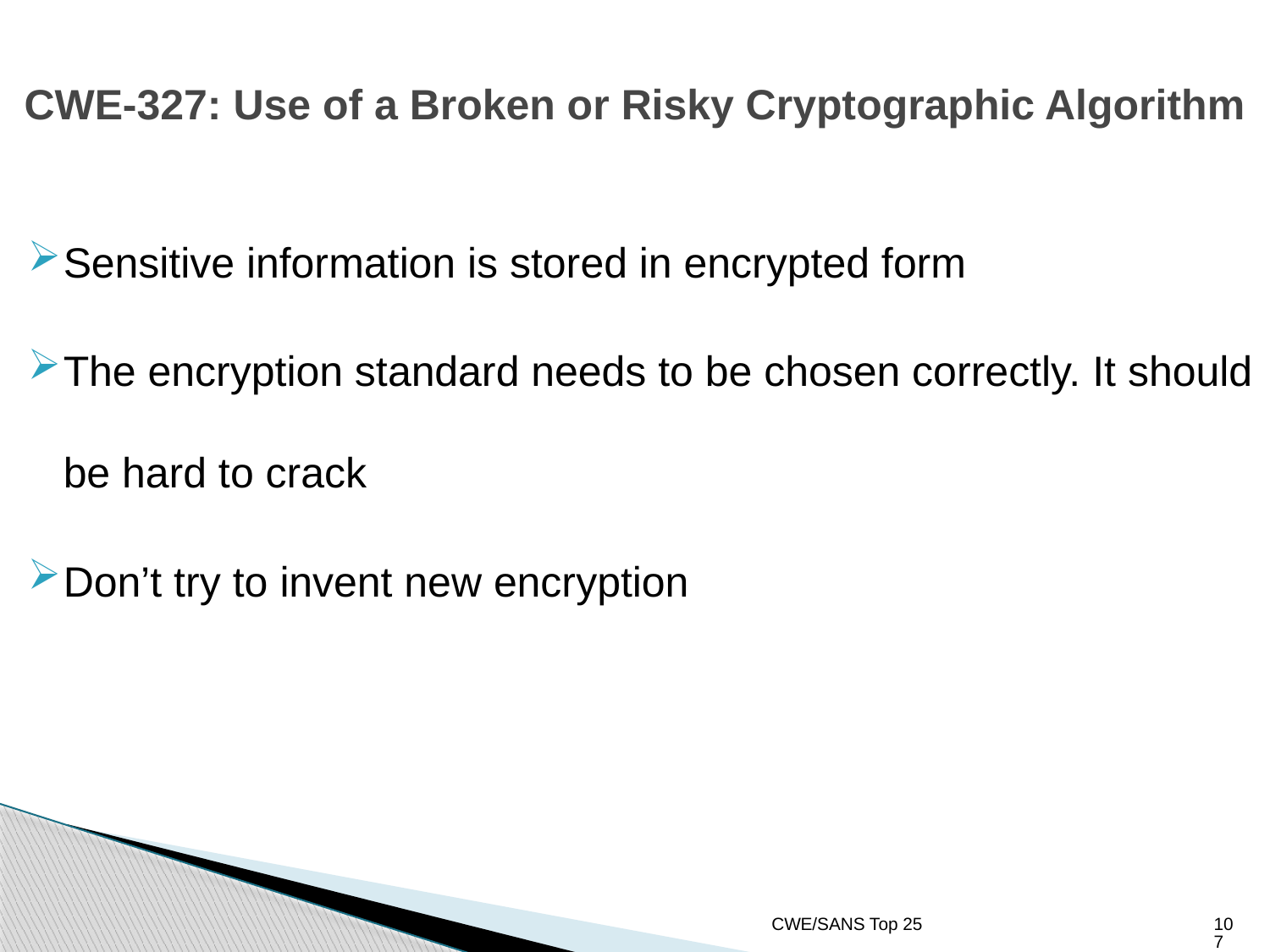

# CWE-327: Use of a Broken or Risky Cryptographic Algorithm
Sensitive information is stored in encrypted form
The encryption standard needs to be chosen correctly. It should be hard to crack
Don’t try to invent new encryption
CWE/SANS Top 25
107